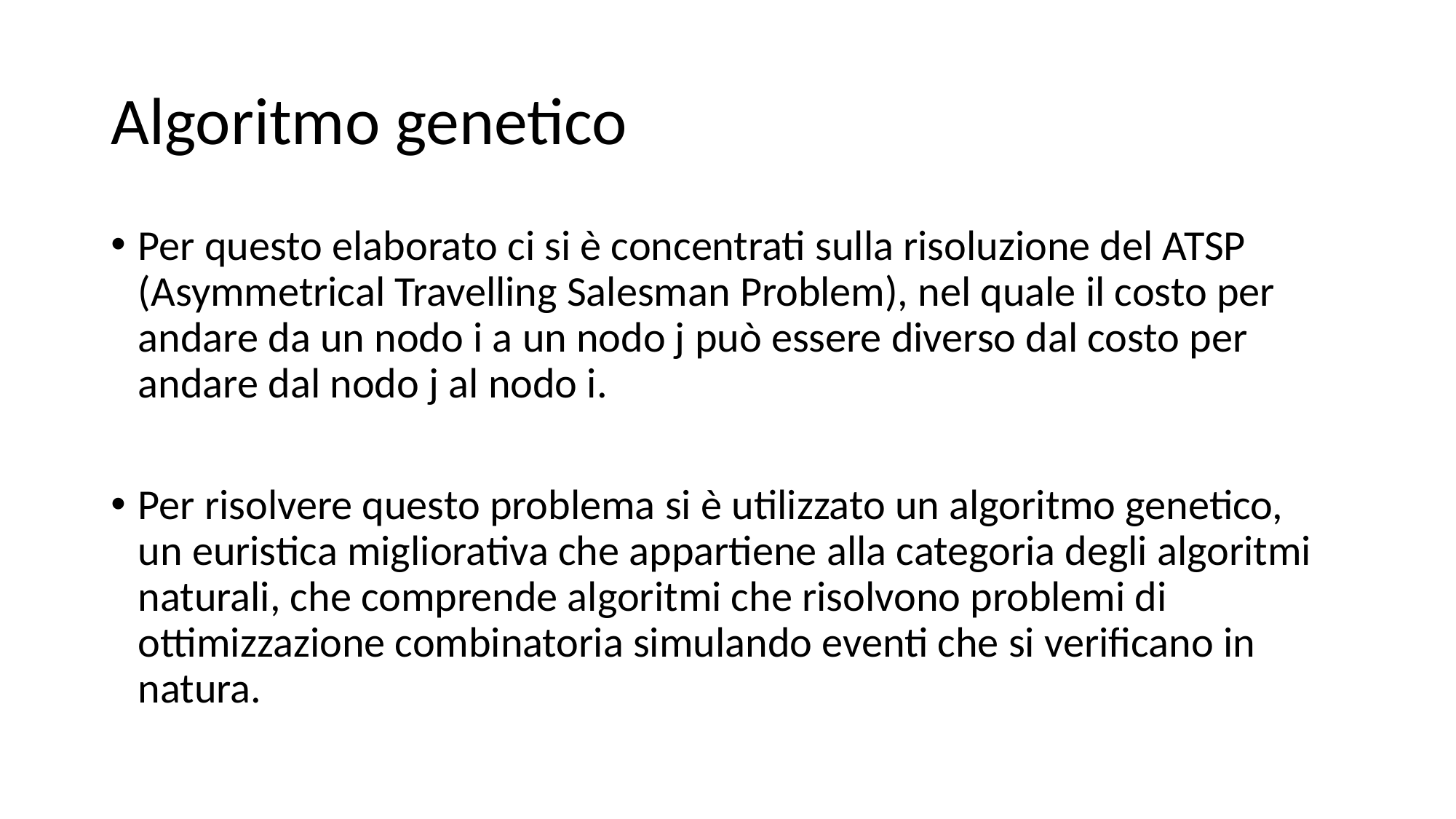

# Algoritmo genetico
Per questo elaborato ci si è concentrati sulla risoluzione del ATSP (Asymmetrical Travelling Salesman Problem), nel quale il costo per andare da un nodo i a un nodo j può essere diverso dal costo per andare dal nodo j al nodo i.

Per risolvere questo problema si è utilizzato un algoritmo genetico,  un euristica migliorativa che appartiene alla categoria degli algoritmi naturali, che comprende algoritmi che risolvono problemi di ottimizzazione combinatoria simulando eventi che si verificano in natura.